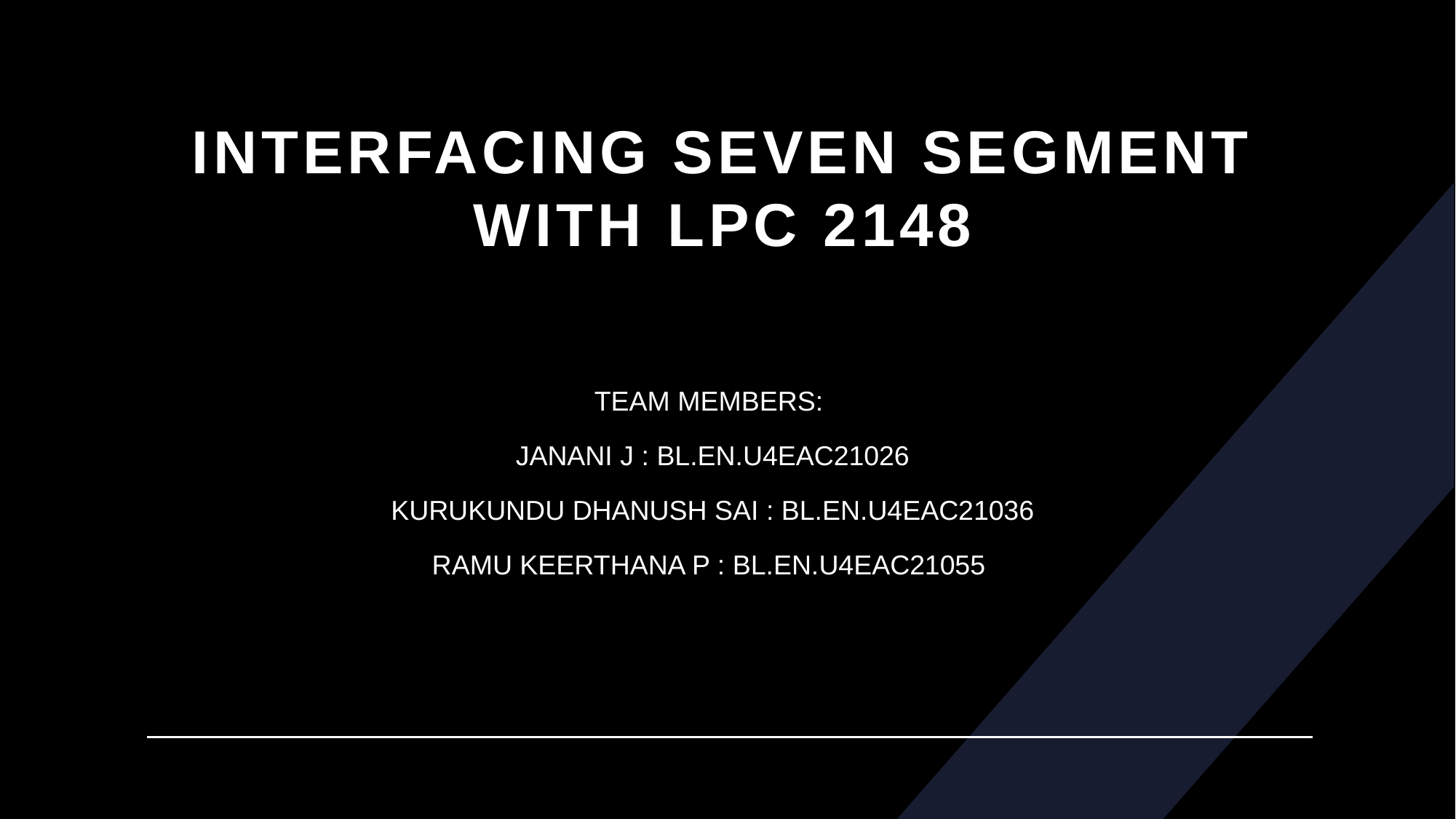

# Interfacing Seven Segment With LPC 2148

TEAM MEMBERS:
JANANI J : BL.EN.U4EAC21026
KURUKUNDU DHANUSH SAI : BL.EN.U4EAC21036
RAMU KEERTHANA P : BL.EN.U4EAC21055